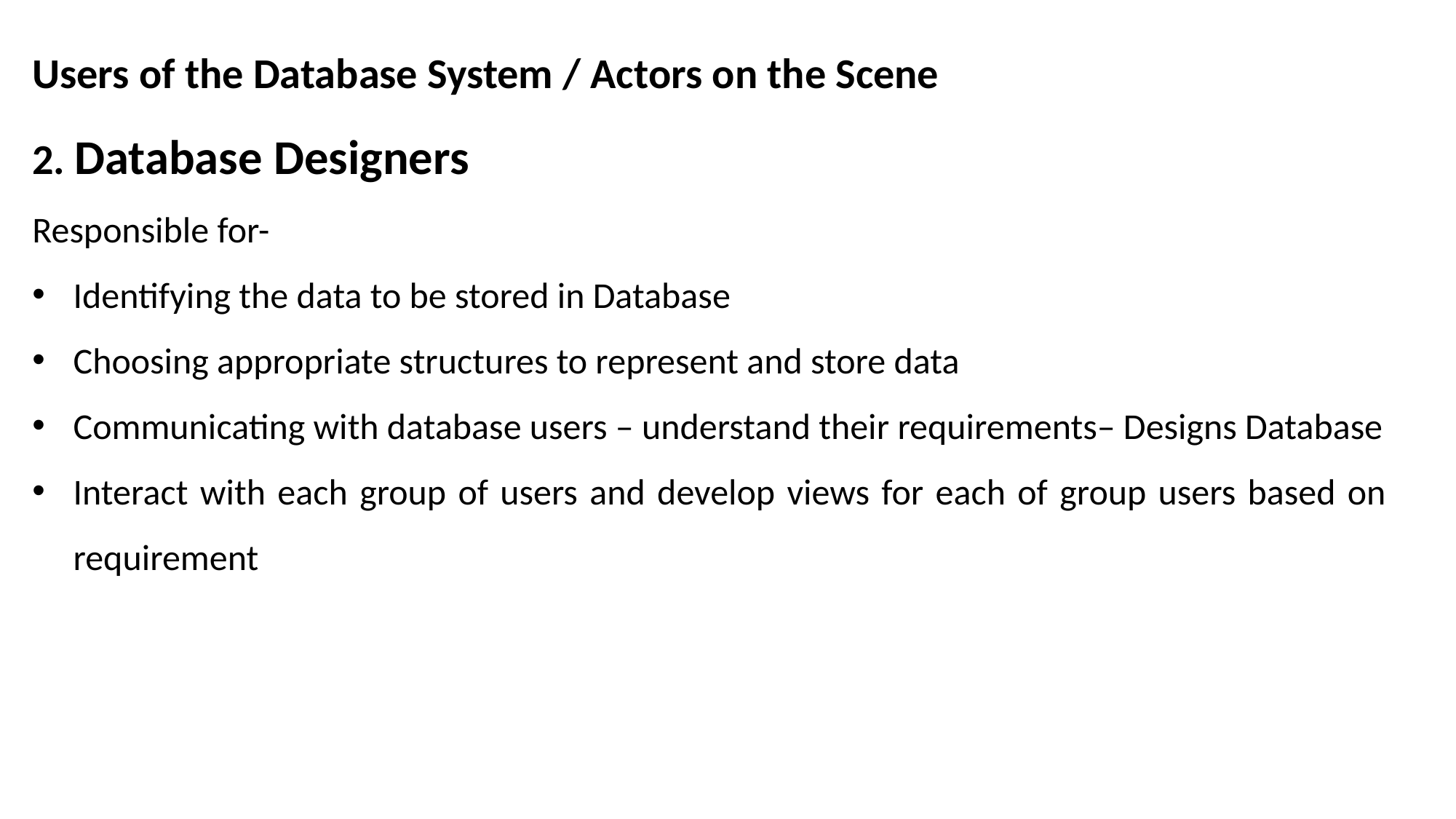

Users of the Database System / Actors on the Scene
2. Database Designers
Responsible for-
Identifying the data to be stored in Database
Choosing appropriate structures to represent and store data
Communicating with database users – understand their requirements– Designs Database
Interact with each group of users and develop views for each of group users based on requirement